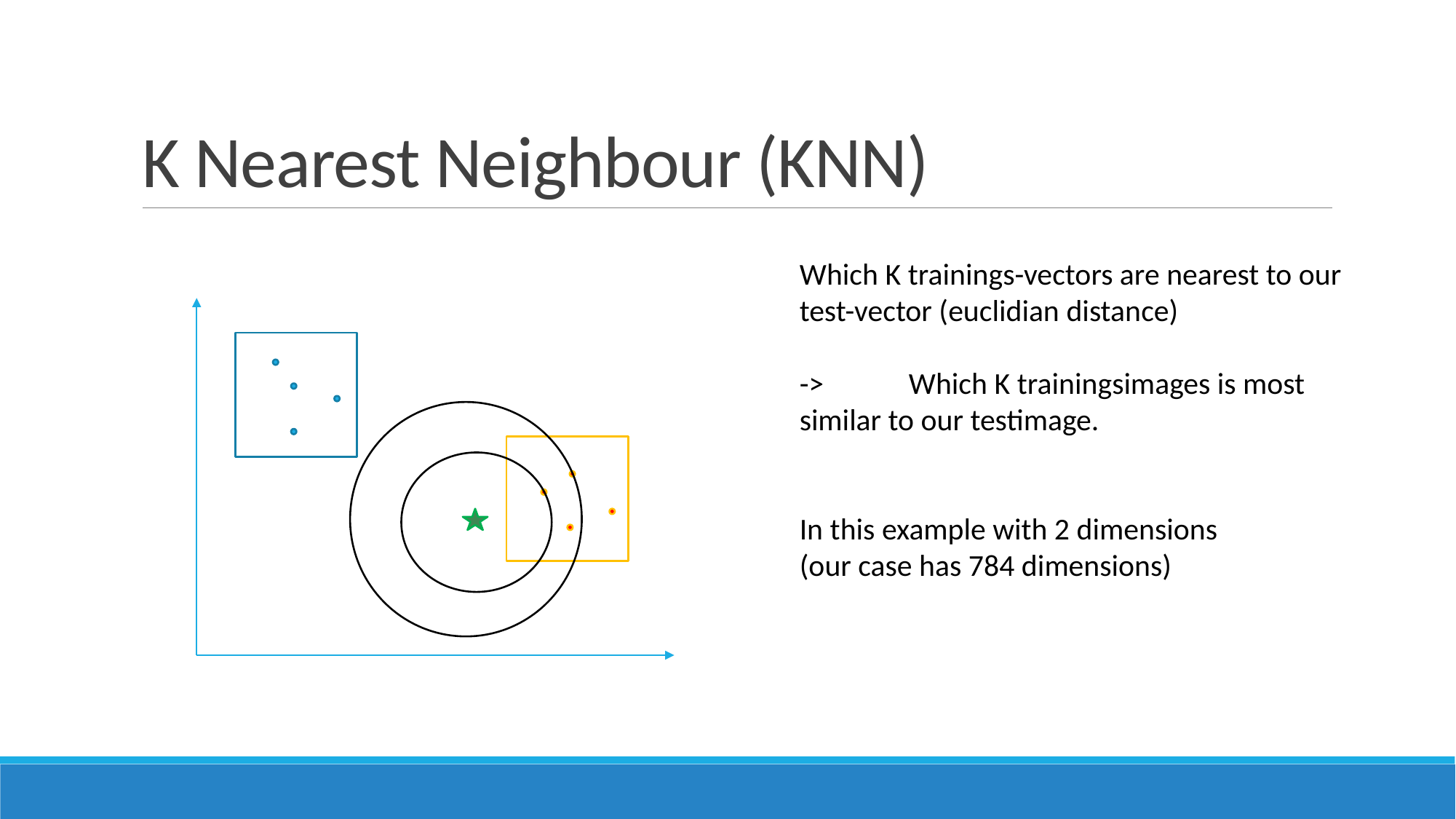

# K Nearest Neighbour (KNN)
Which K trainings-vectors are nearest to our test-vector (euclidian distance)

-> 	Which K trainingsimages is most 	similar to our testimage.

In this example with 2 dimensions
(our case has 784 dimensions)